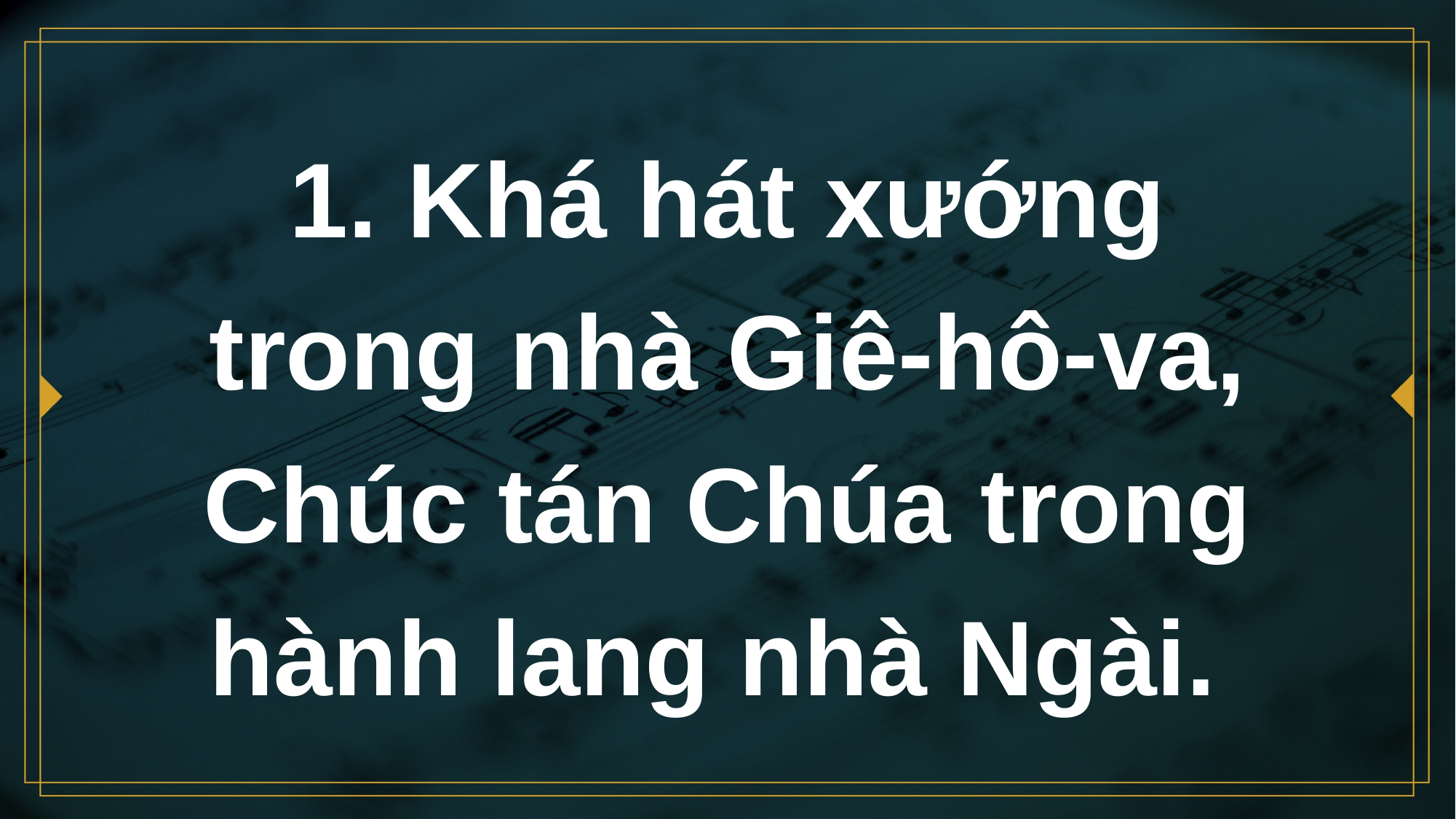

# 1. Khá hát xướng trong nhà Giê-hô-va, Chúc tán Chúa trong hành lang nhà Ngài.